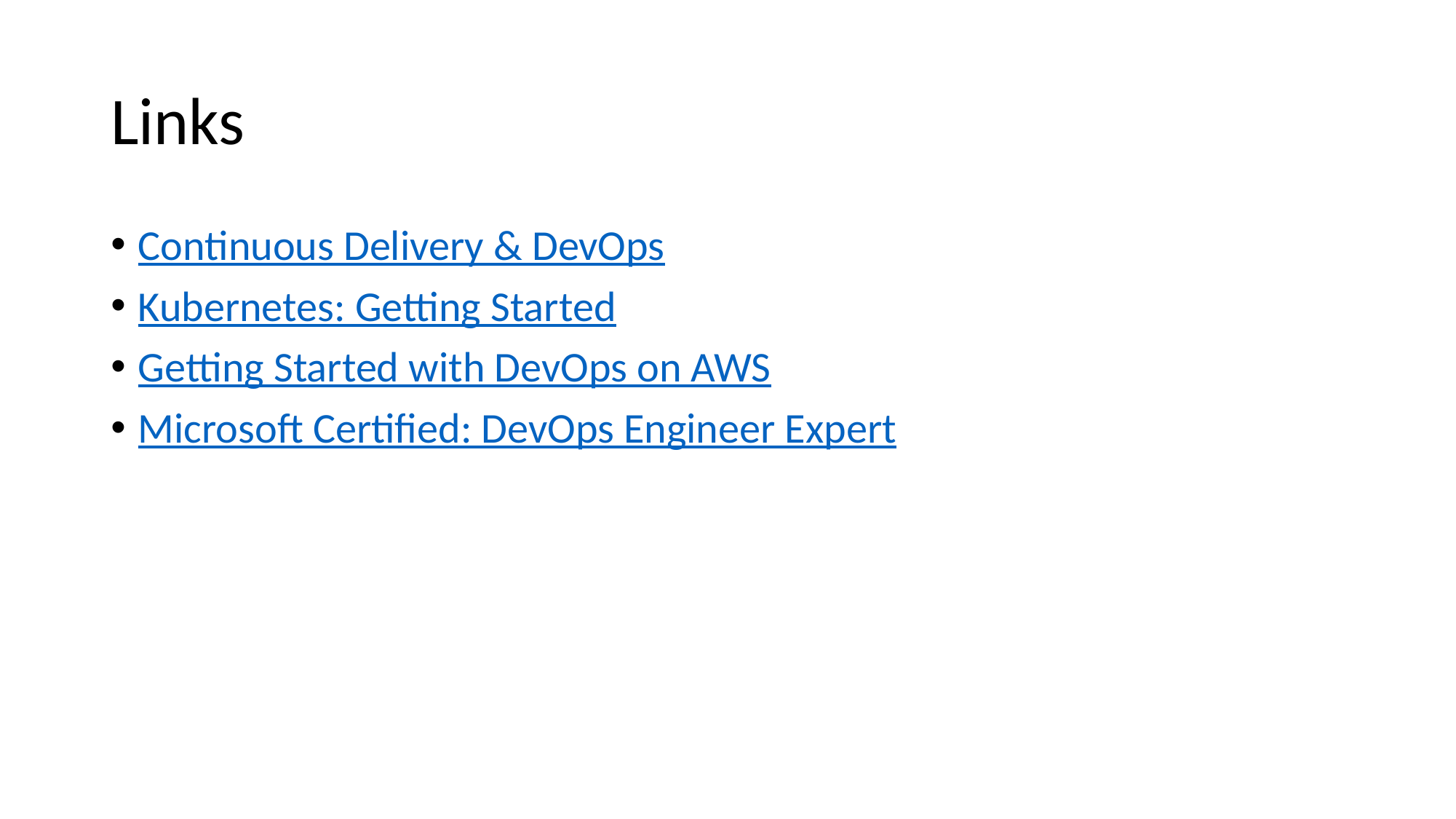

# Links
Continuous Delivery & DevOps
Kubernetes: Getting Started
Getting Started with DevOps on AWS
Microsoft Certified: DevOps Engineer Expert